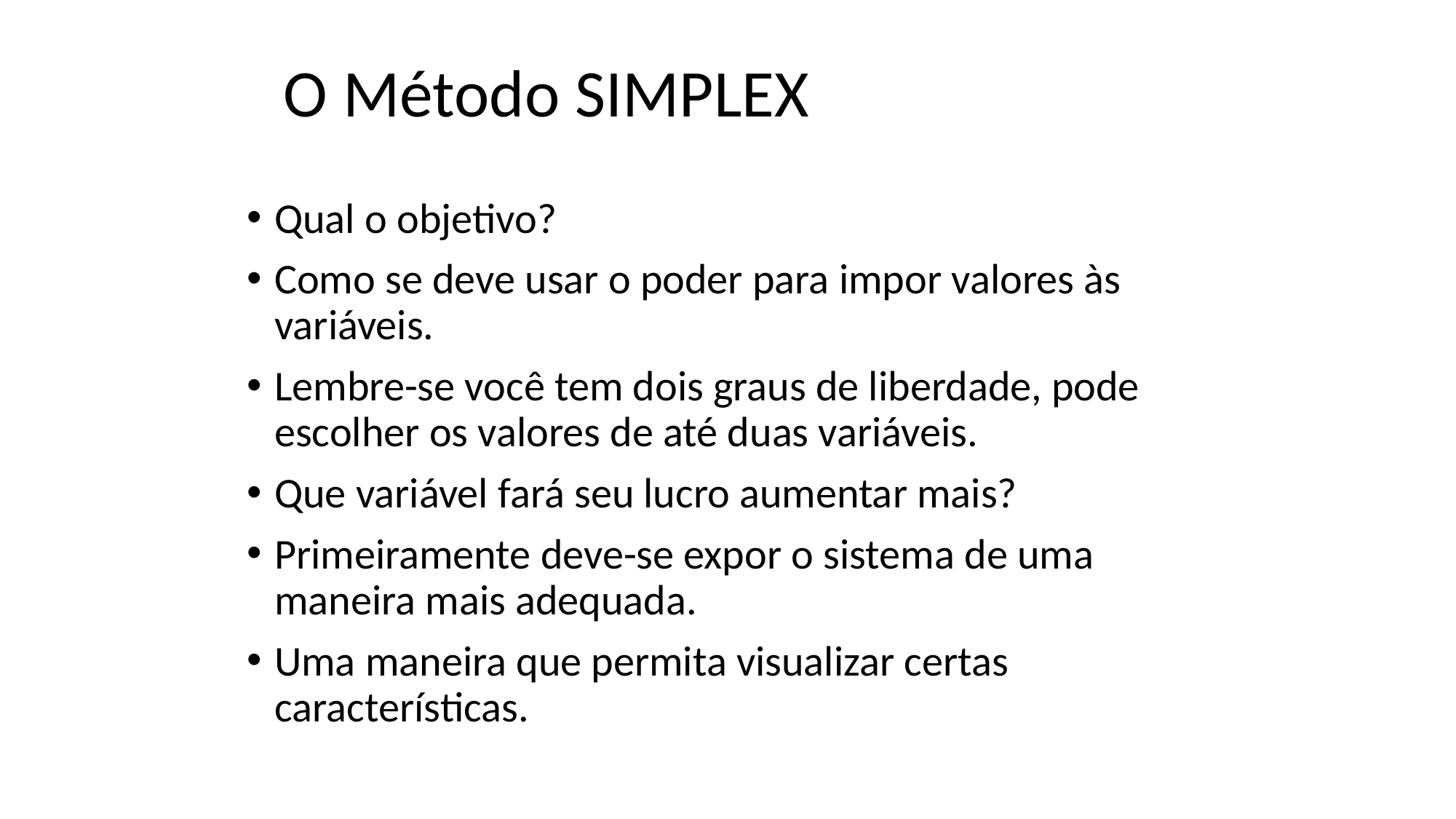

# O Método SIMPLEX
Qual o objetivo?
Como se deve usar o poder para impor valores às variáveis.
Lembre-se você tem dois graus de liberdade, pode escolher os valores de até duas variáveis.
Que variável fará seu lucro aumentar mais?
Primeiramente deve-se expor o sistema de uma maneira mais adequada.
Uma maneira que permita visualizar certas características.